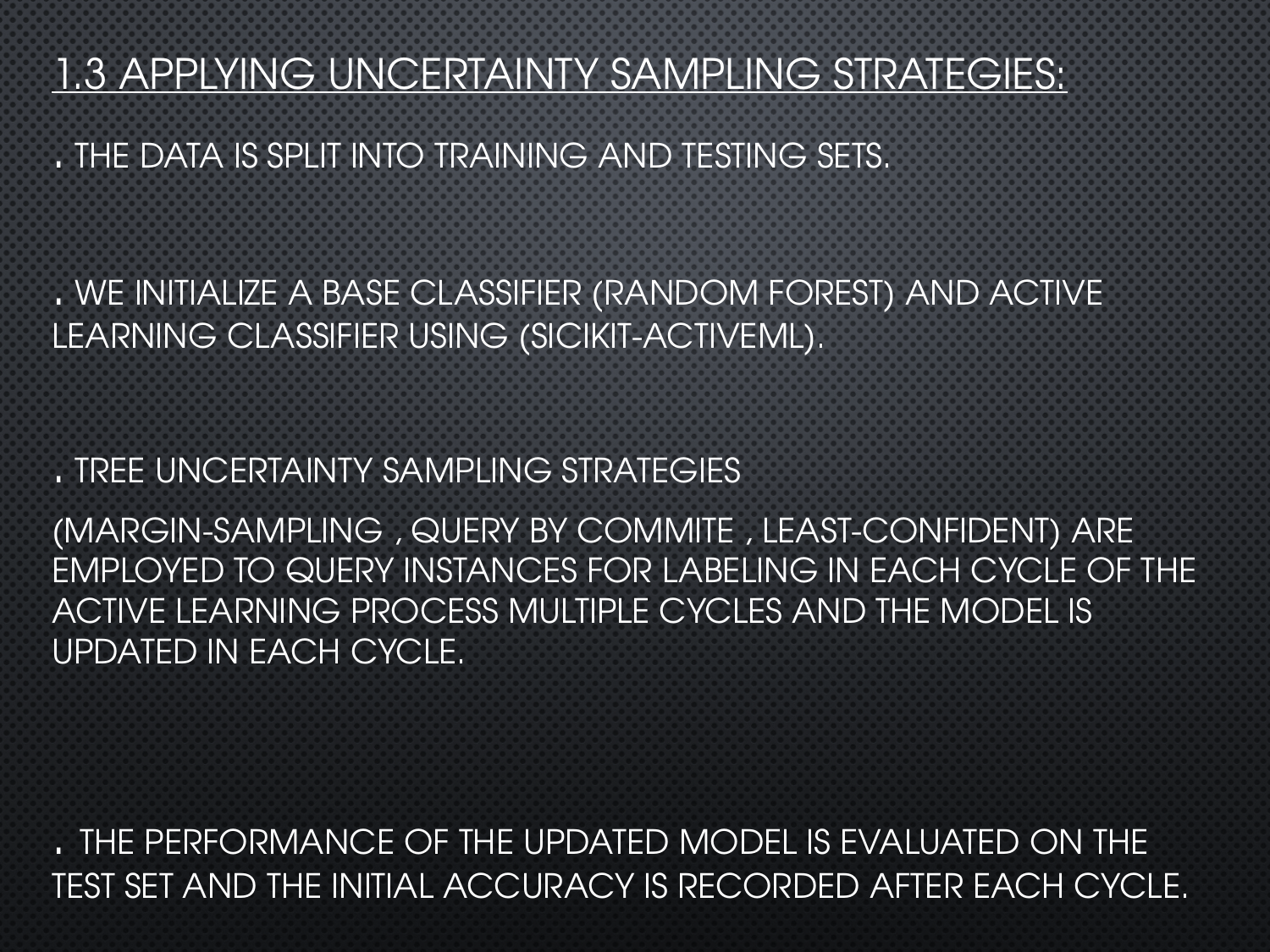

1.3 Applying uncertainty sampling strategies:
. The data is split into training and testing sets.

. We initialize a base classifier (Random forest) and active learning classifier using (sicikit-activeml).

. Tree uncertainty sampling strategies
(margin-sampling , query by commite , least-confident) are employed to query instances for labeling in each cycle of the active learning process multiple cycles and the model is updated in each cycle.

. The performance of the updated model is evaluated on the test set and the initial accuracy is recorded after each cycle.